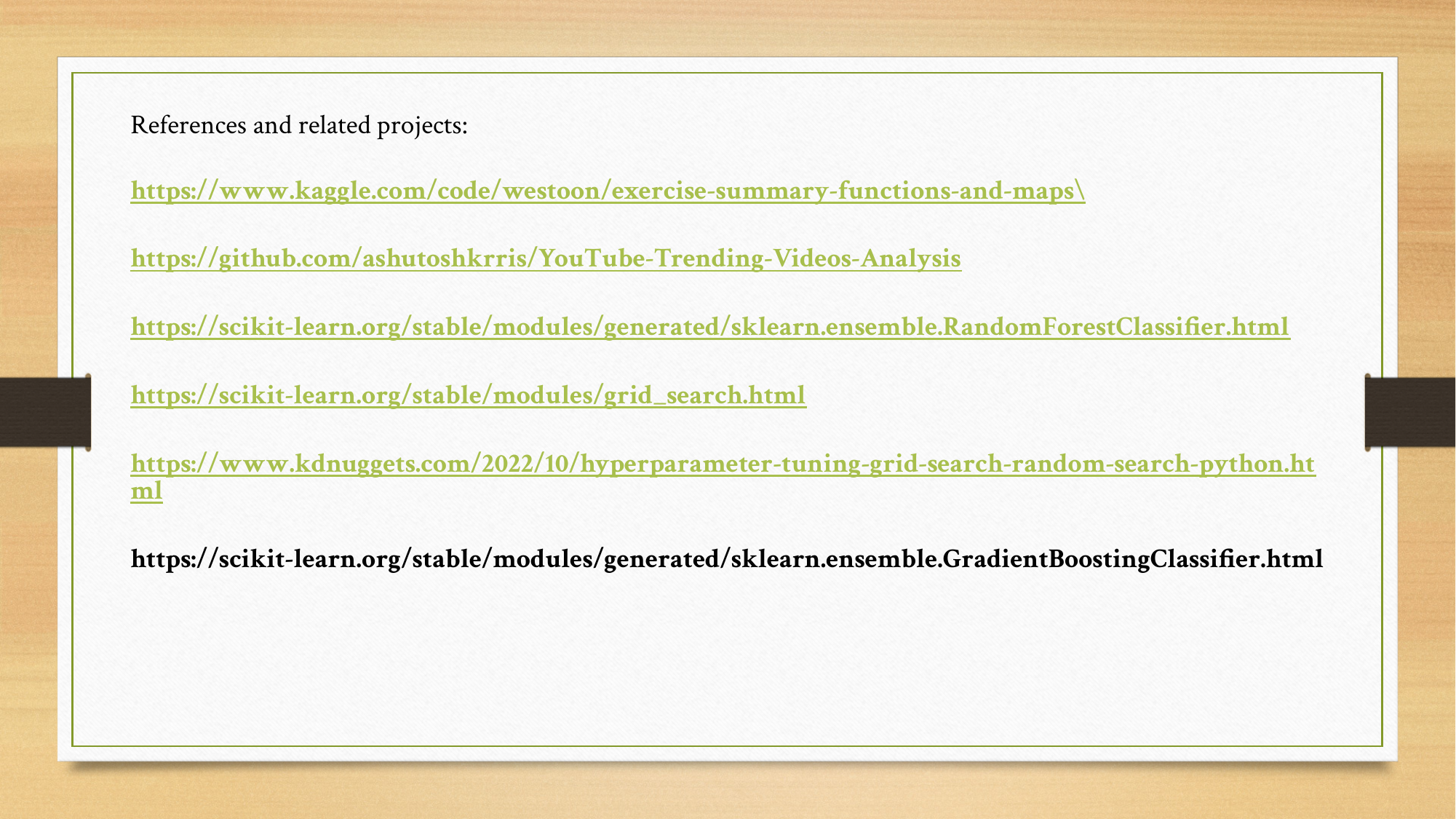

References and related projects:

https://www.kaggle.com/code/westoon/exercise-summary-functions-and-maps\

https://github.com/ashutoshkrris/YouTube-Trending-Videos-Analysis

https://scikit-learn.org/stable/modules/generated/sklearn.ensemble.RandomForestClassifier.html

https://scikit-learn.org/stable/modules/grid_search.html

https://www.kdnuggets.com/2022/10/hyperparameter-tuning-grid-search-random-search-python.html

https://scikit-learn.org/stable/modules/generated/sklearn.ensemble.GradientBoostingClassifier.html